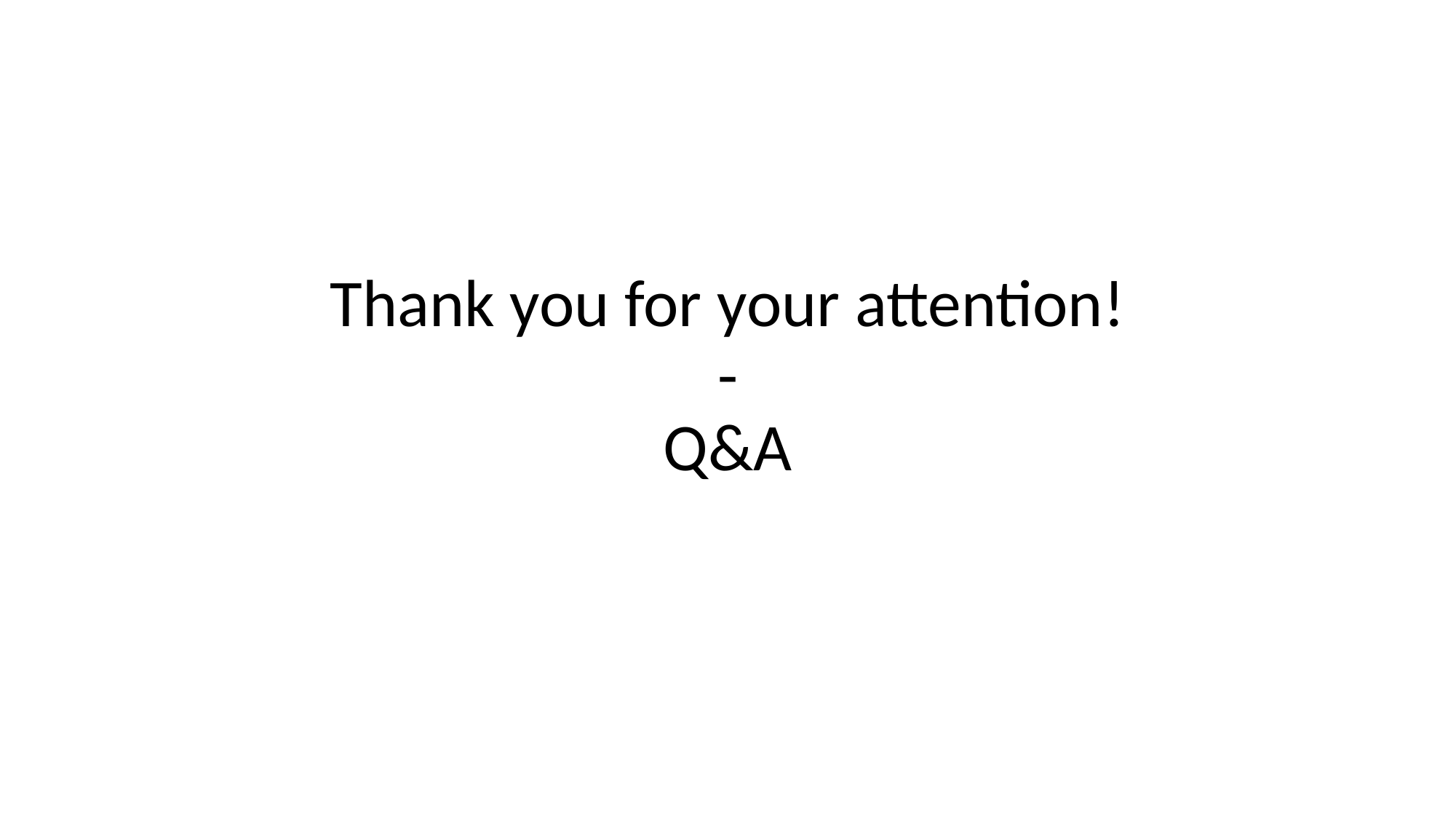

# Thank you for your attention! - Q&A